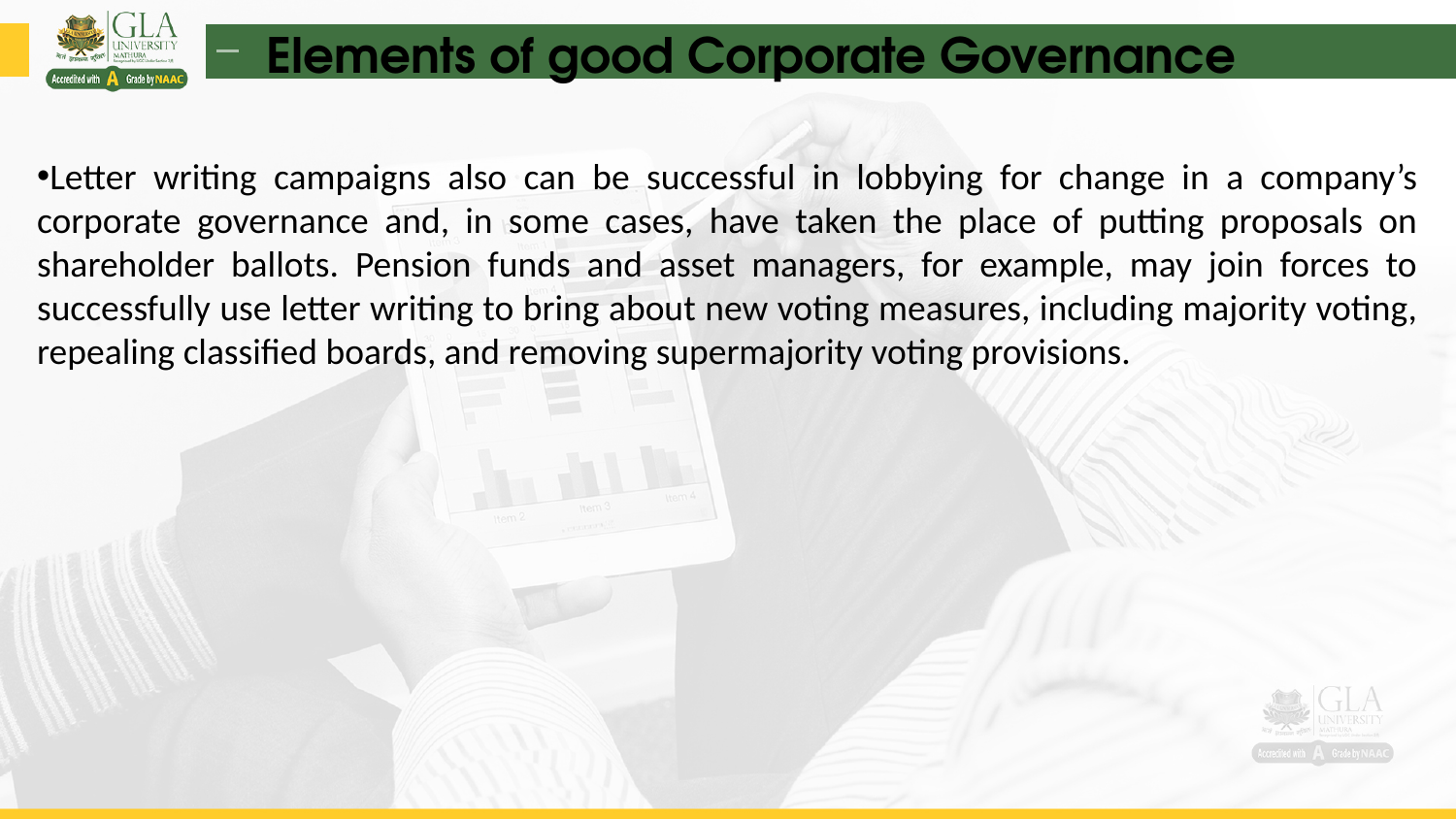

Elements of good Corporate Governance

Letter writing campaigns also can be successful in lobbying for change in a company’s corporate governance and, in some cases, have taken the place of putting proposals on shareholder ballots. Pension funds and asset managers, for example, may join forces to successfully use letter writing to bring about new voting measures, including majority voting, repealing classified boards, and removing supermajority voting provisions.